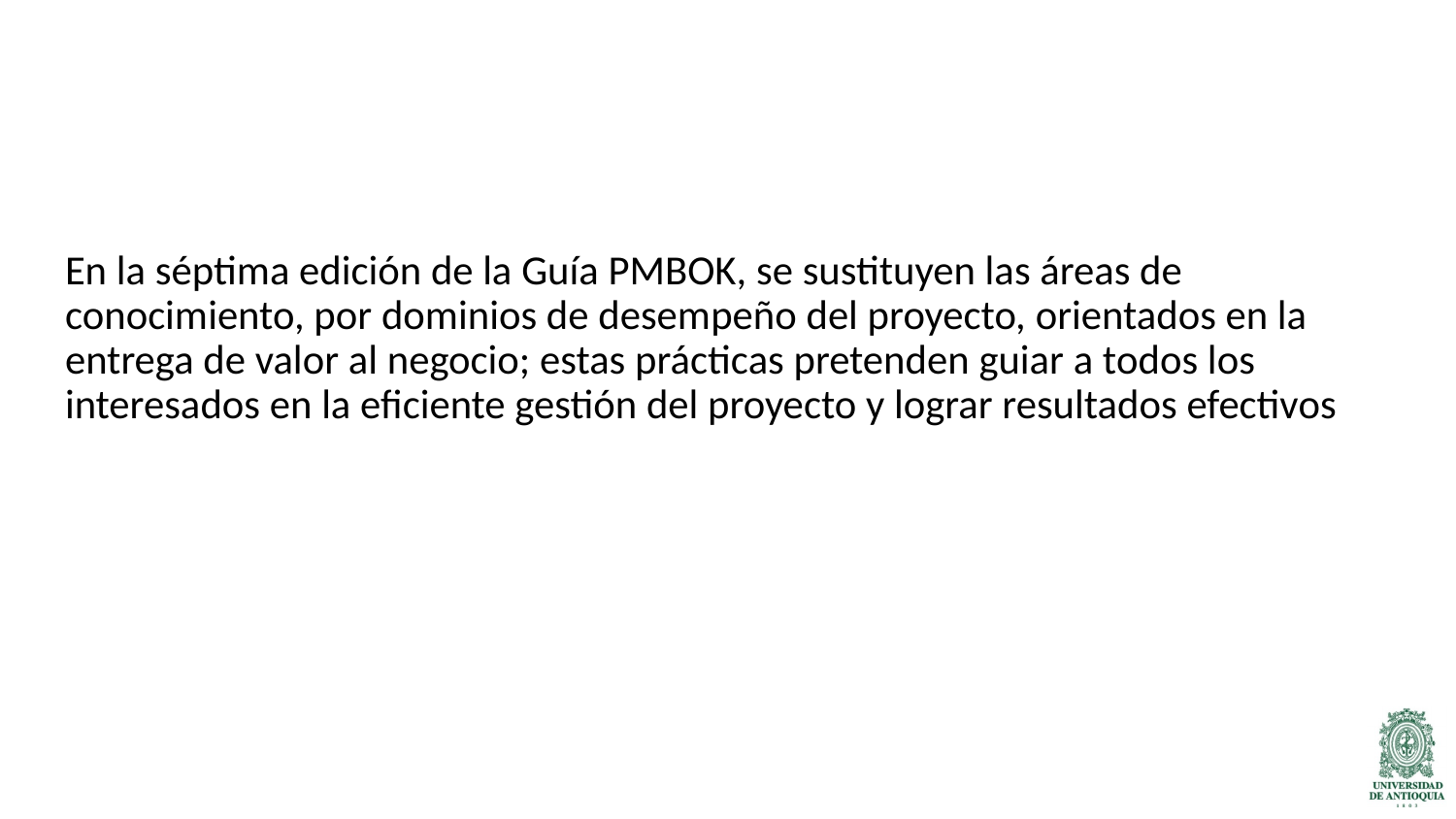

En la séptima edición de la Guía PMBOK, se sustituyen las áreas de conocimiento, por dominios de desempeño del proyecto, orientados en la entrega de valor al negocio; estas prácticas pretenden guiar a todos los interesados en la eficiente gestión del proyecto y lograr resultados efectivos